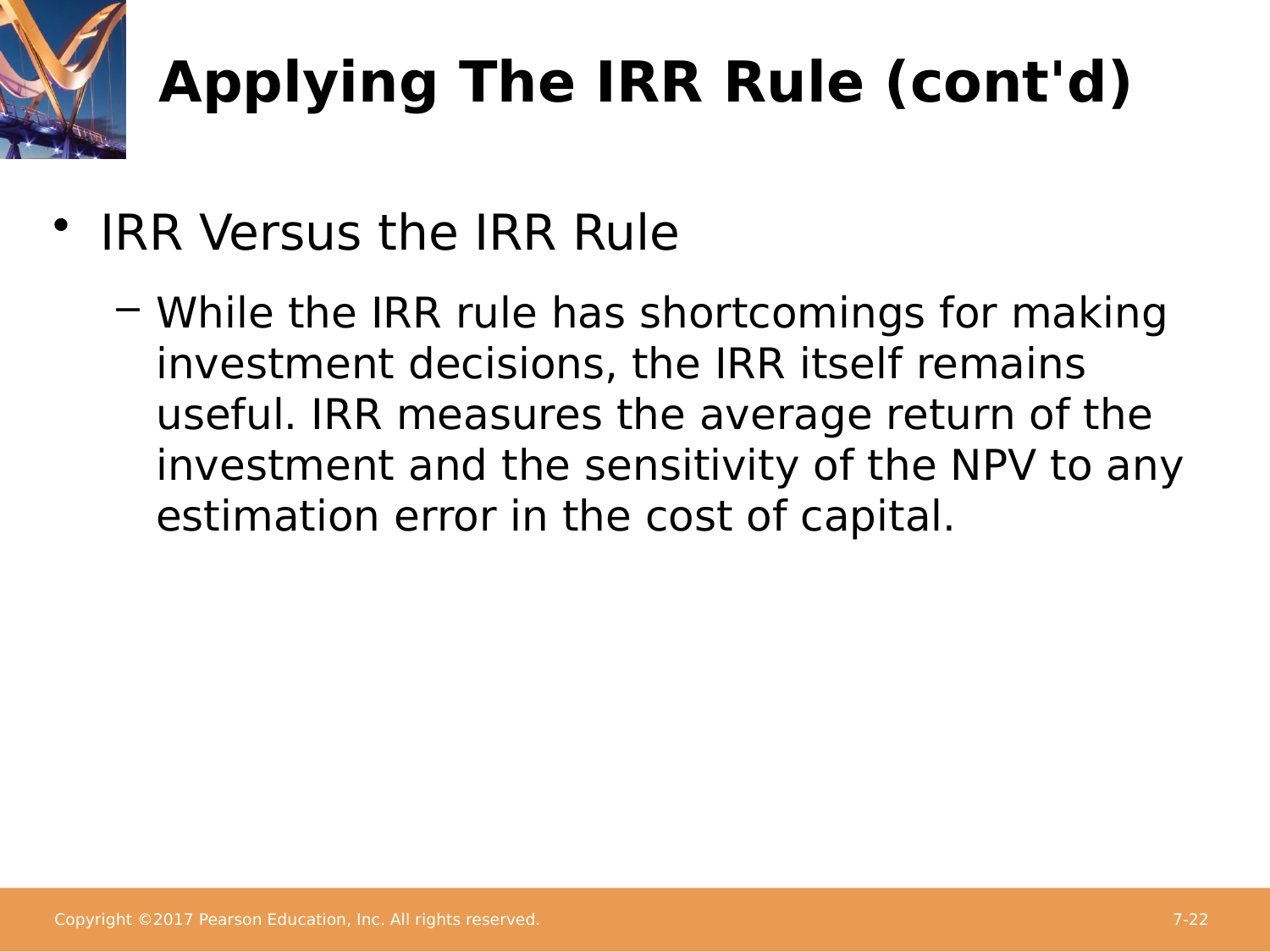

# Applying The IRR Rule (cont'd)
IRR Versus the IRR Rule
While the IRR rule has shortcomings for making investment decisions, the IRR itself remains useful. IRR measures the average return of the investment and the sensitivity of the NPV to any estimation error in the cost of capital.